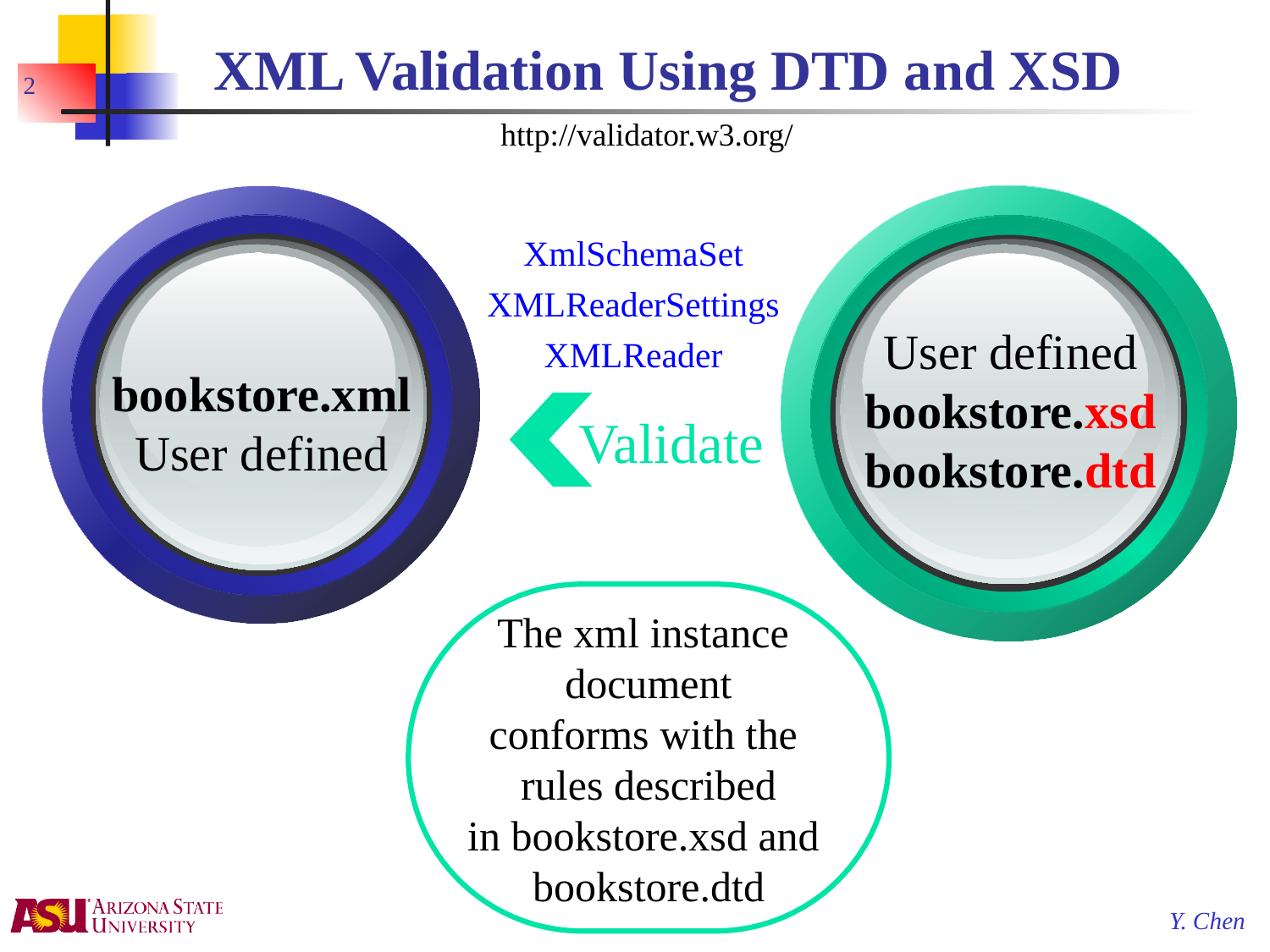

# XML Validation Using DTD and XSD
2
http://validator.w3.org/

User defined
bookstore.xsd
bookstore.dtd

bookstore.xml
User defined
XmlSchemaSet
XMLReaderSettings
XMLReader

Validate
The xml instance
document
conforms with the
rules described
in bookstore.xsd and
bookstore.dtd